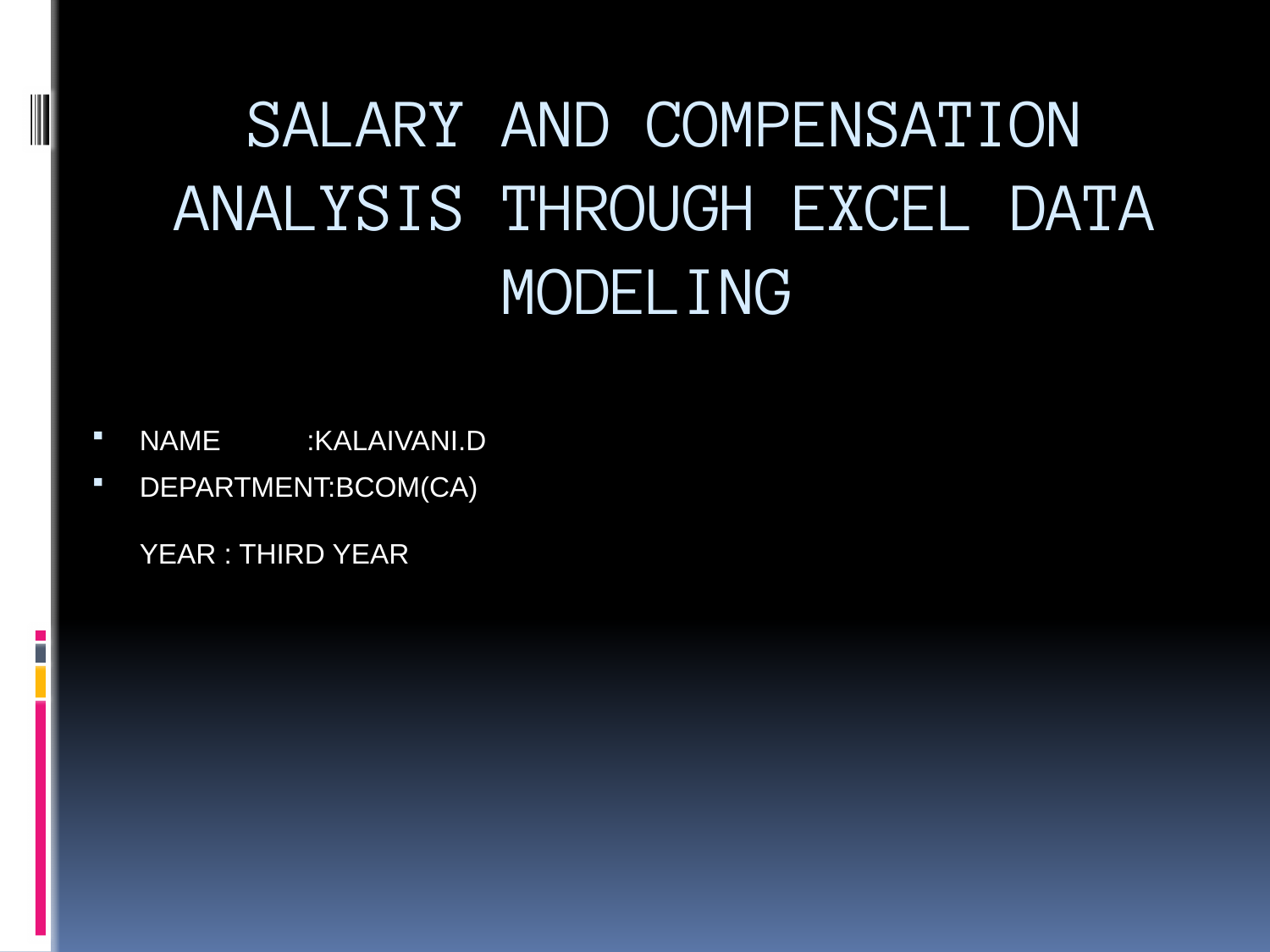

# SALARY AND COMPENSATION ANALYSIS THROUGH EXCEL DATA MODELING
NAME           :KALAIVANI.D
DEPARTMENT:BCOM(CA)
YEAR : THIRD YEAR